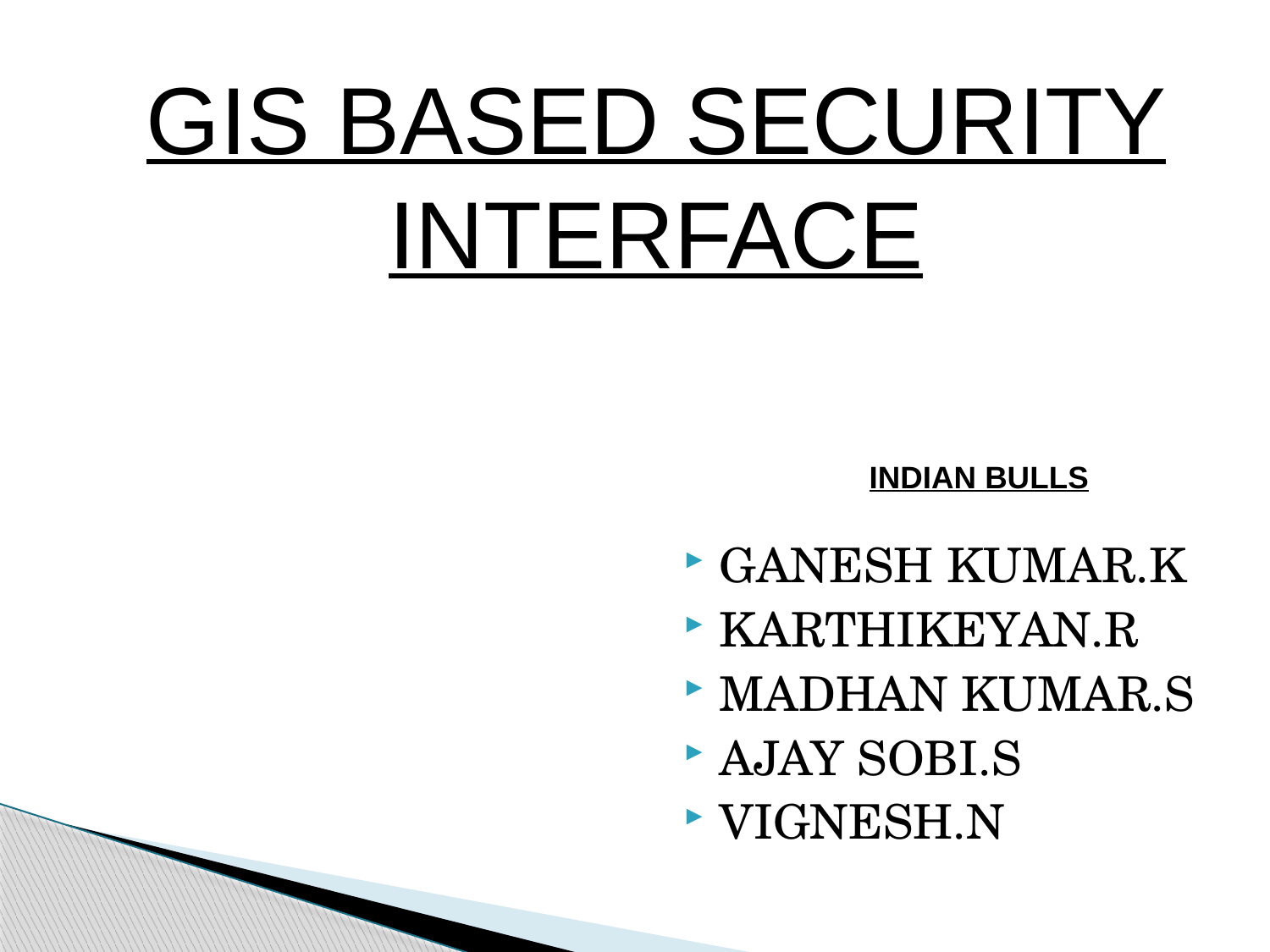

GIS BASED SECURITY INTERFACE
# INDIAN BULLS
GANESH KUMAR.K
KARTHIKEYAN.R
MADHAN KUMAR.S
AJAY SOBI.S
VIGNESH.N